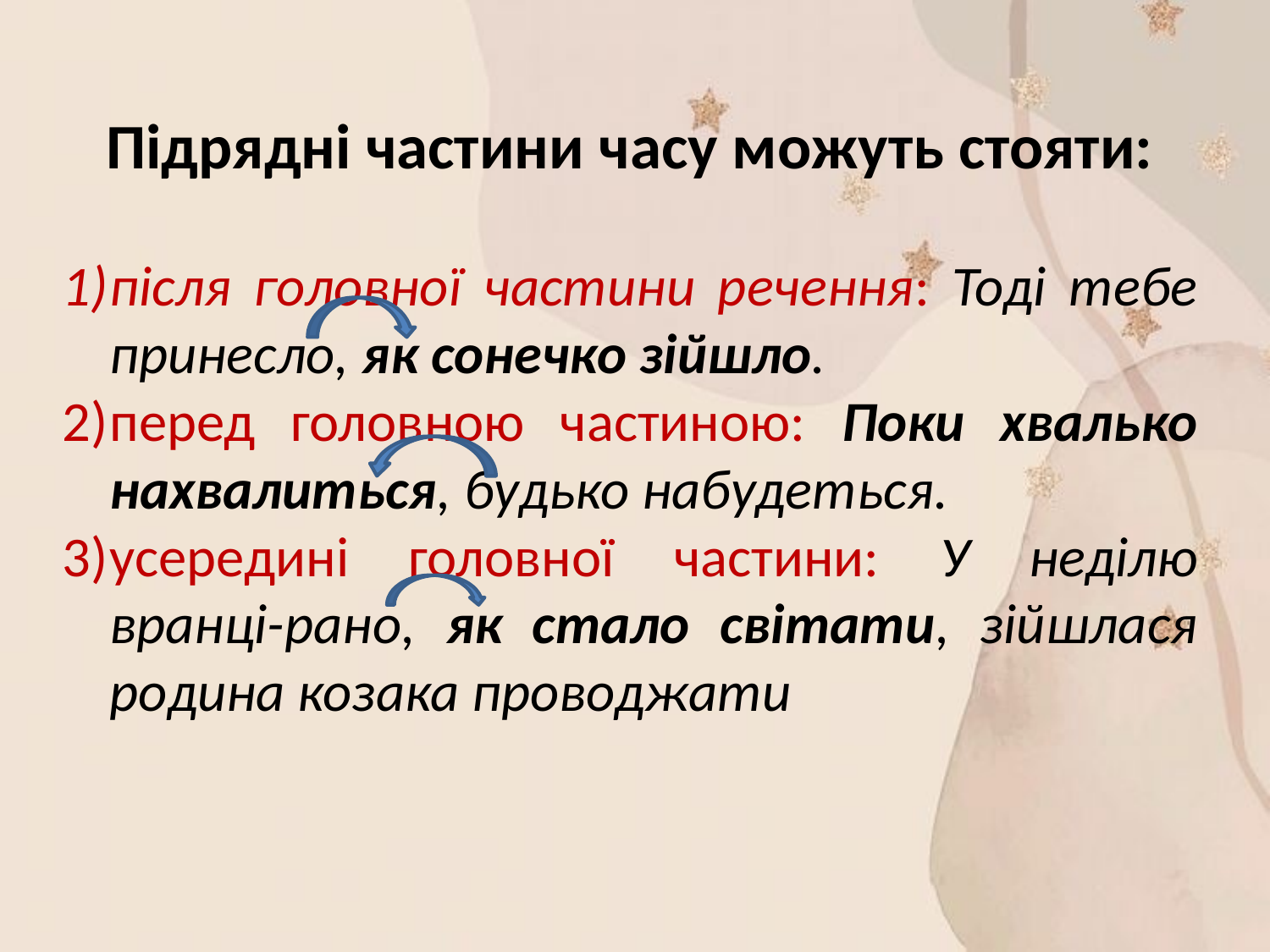

Підрядні частини часу можуть стояти:

після головної частини речення: Тоді тебе принесло, як сонечко зійшло.
перед головною частиною: Поки хвалько нахвалиться, будько набудеться.
усередині головної частини: У неділю вранці-рано, як стало світати, зійшлася родина козака проводжати